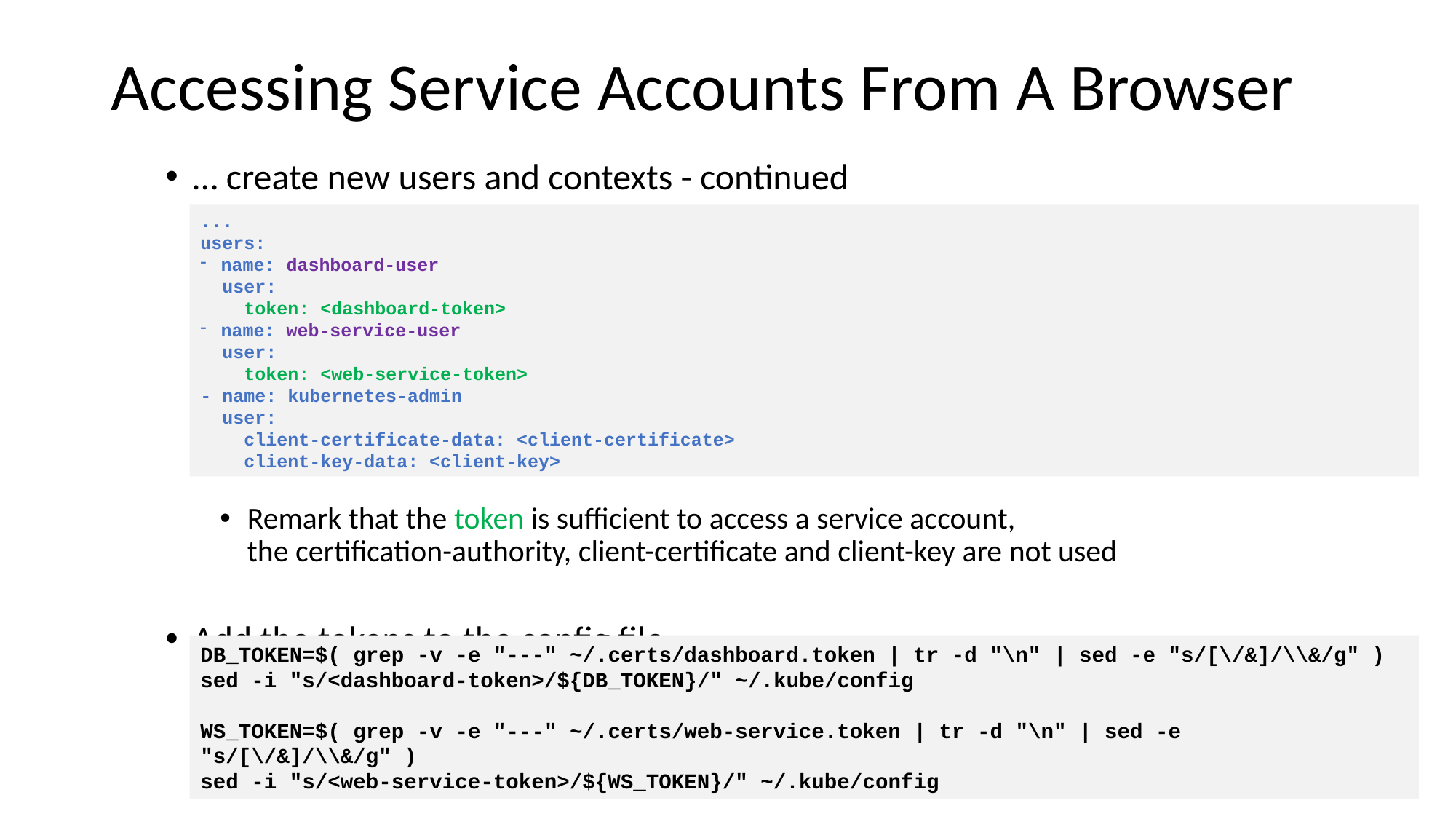

# Accessing Service Accounts From A Browser
… create new users and contexts - continued

Remark that the token is sufficient to access a service account,
the certification-authority, client-certificate and client-key are not used

Add the tokens to the config file

...
users:
name: dashboard-user
  user:
    token: <dashboard-token>
name: web-service-user
  user:
    token: <web-service-token>
- name: kubernetes-admin
  user:
    client-certificate-data: <client-certificate>
    client-key-data: <client-key>
DB_TOKEN=$( grep -v -e "---" ~/.certs/dashboard.token | tr -d "\n" | sed -e "s/[\/&]/\\&/g" )
sed -i "s/<dashboard-token>/${DB_TOKEN}/" ~/.kube/config

WS_TOKEN=$( grep -v -e "---" ~/.certs/web-service.token | tr -d "\n" | sed -e "s/[\/&]/\\&/g" )
sed -i "s/<web-service-token>/${WS_TOKEN}/" ~/.kube/config